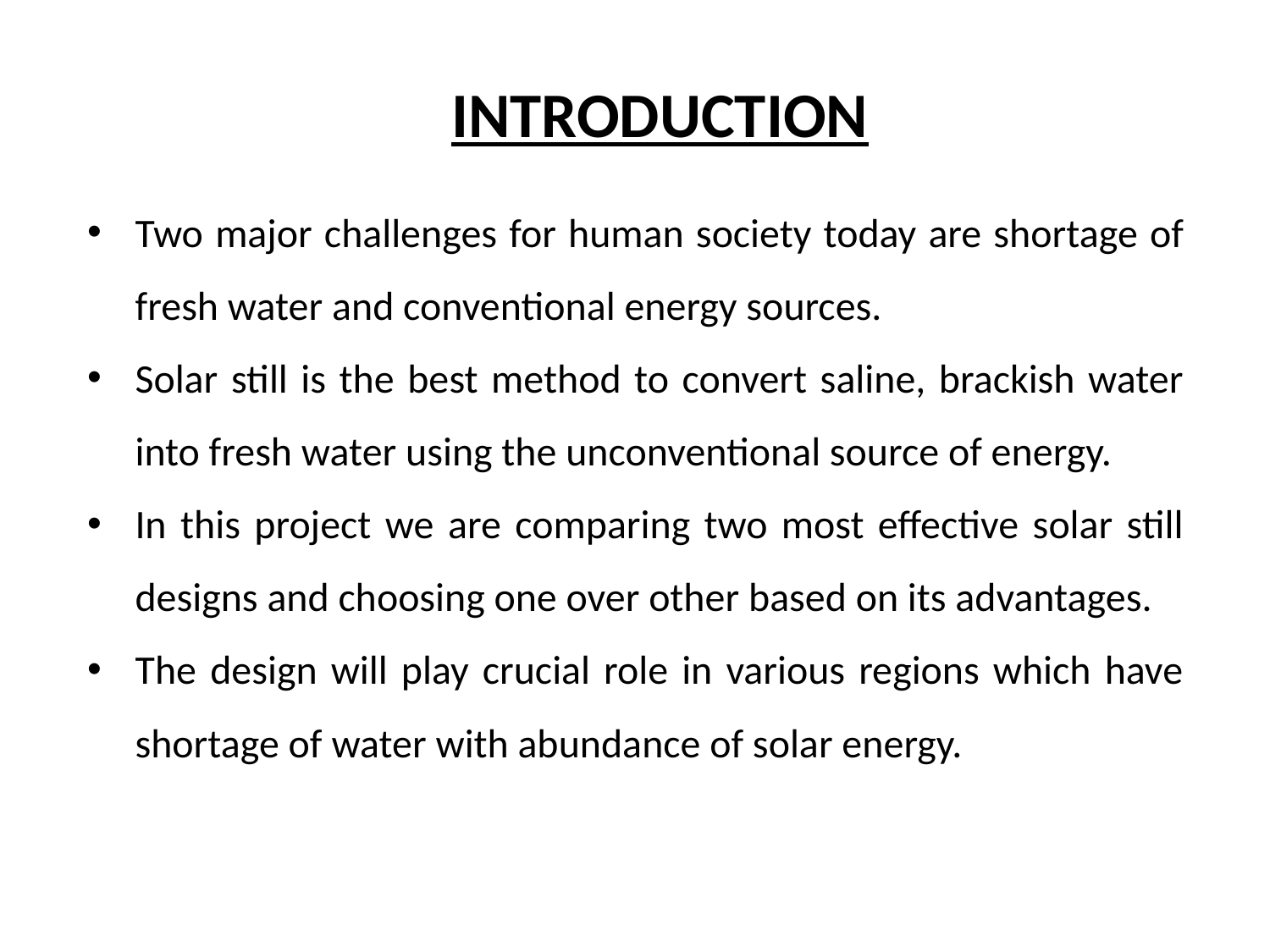

INTRODUCTION
Two major challenges for human society today are shortage of fresh water and conventional energy sources.
Solar still is the best method to convert saline, brackish water into fresh water using the unconventional source of energy.
In this project we are comparing two most effective solar still designs and choosing one over other based on its advantages.
The design will play crucial role in various regions which have shortage of water with abundance of solar energy.